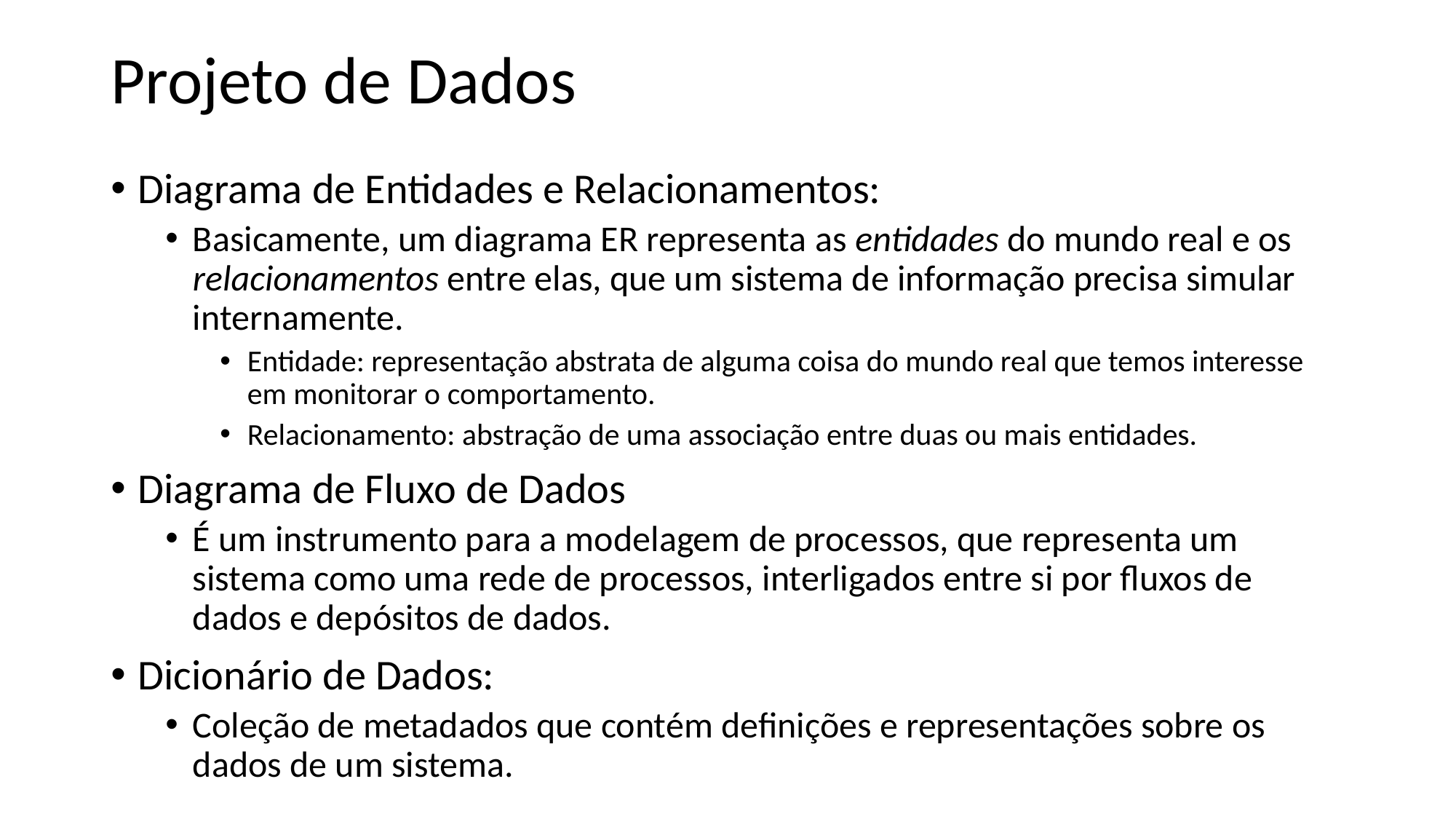

# Projeto de Dados
Diagrama de Entidades e Relacionamentos:
Basicamente, um diagrama ER representa as entidades do mundo real e os relacionamentos entre elas, que um sistema de informação precisa simular internamente.
Entidade: representação abstrata de alguma coisa do mundo real que temos interesse em monitorar o comportamento.
Relacionamento: abstração de uma associação entre duas ou mais entidades.
Diagrama de Fluxo de Dados
É um instrumento para a modelagem de processos, que representa um sistema como uma rede de processos, interligados entre si por fluxos de dados e depósitos de dados.
Dicionário de Dados:
Coleção de metadados que contém definições e representações sobre os dados de um sistema.